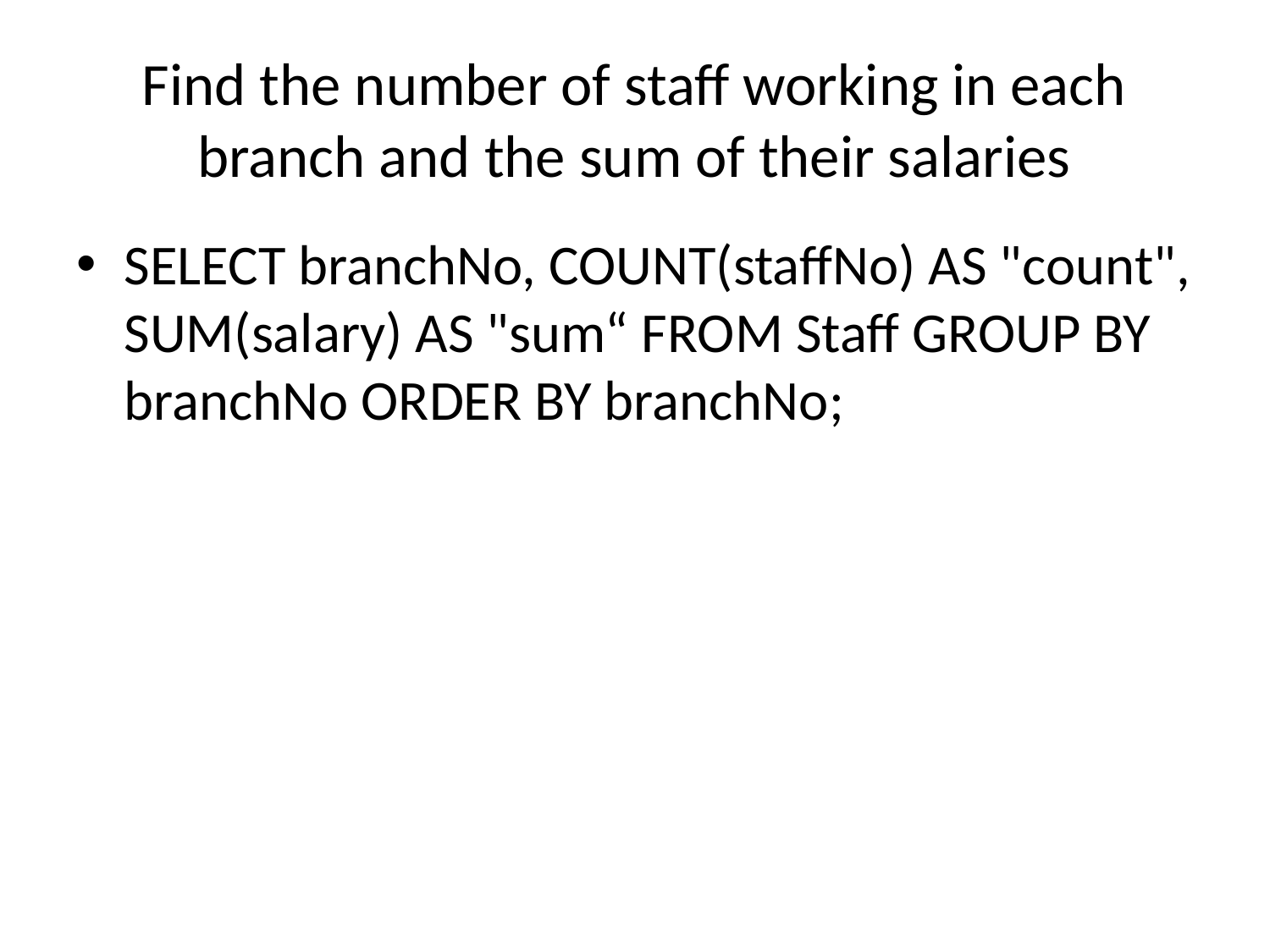

# Find the number of staff working in each branch and the sum of their salaries
SELECT branchNo, COUNT(staffNo) AS "count", SUM(salary) AS "sum“ FROM Staff GROUP BY branchNo ORDER BY branchNo;